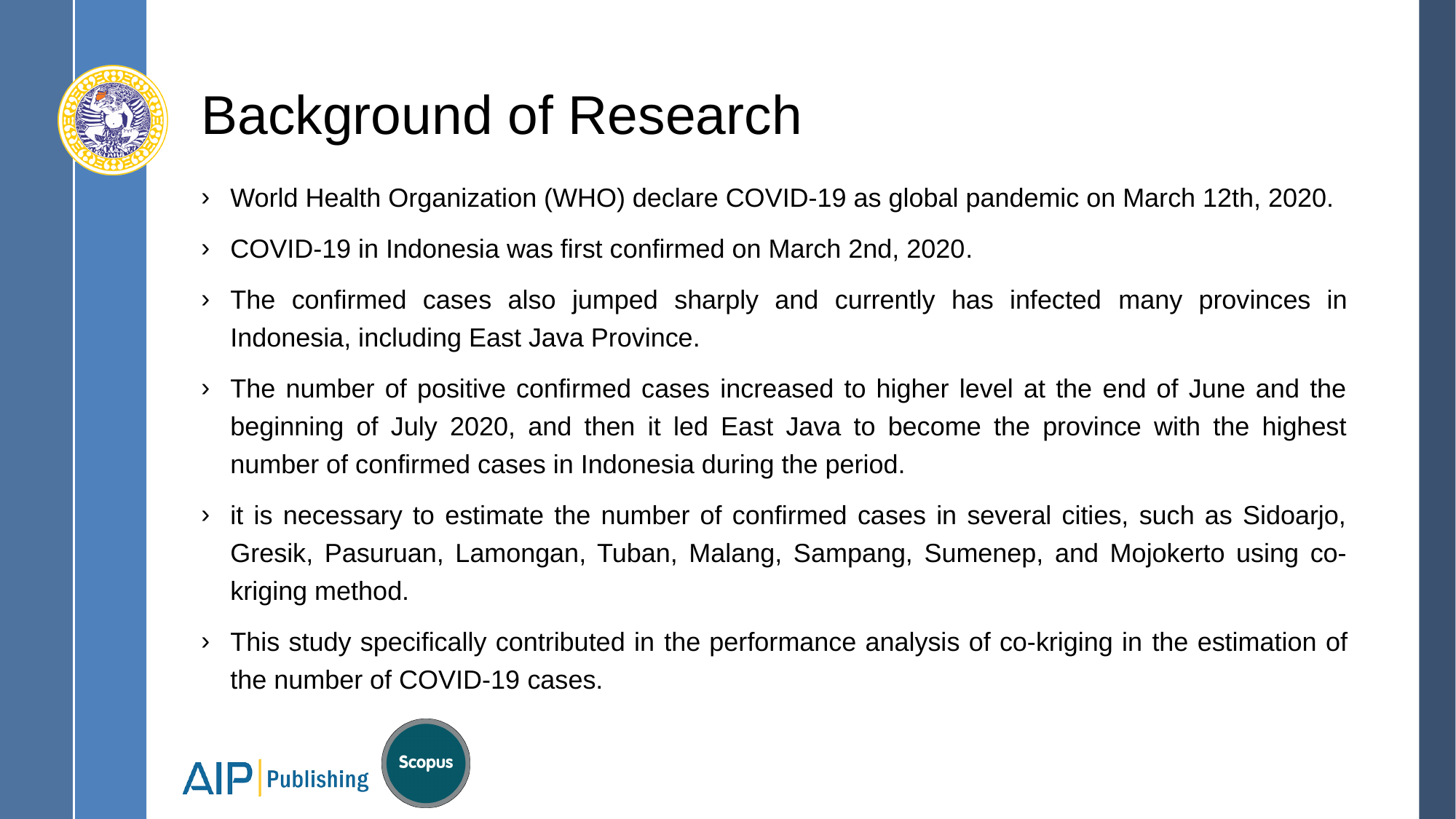

# Background of Research
World Health Organization (WHO) declare COVID-19 as global pandemic on March 12th, 2020.
COVID-19 in Indonesia was first confirmed on March 2nd, 2020.
The confirmed cases also jumped sharply and currently has infected many provinces in Indonesia, including East Java Province.
The number of positive confirmed cases increased to higher level at the end of June and the beginning of July 2020, and then it led East Java to become the province with the highest number of confirmed cases in Indonesia during the period.
it is necessary to estimate the number of confirmed cases in several cities, such as Sidoarjo, Gresik, Pasuruan, Lamongan, Tuban, Malang, Sampang, Sumenep, and Mojokerto using co-kriging method.
This study specifically contributed in the performance analysis of co-kriging in the estimation of the number of COVID-19 cases.